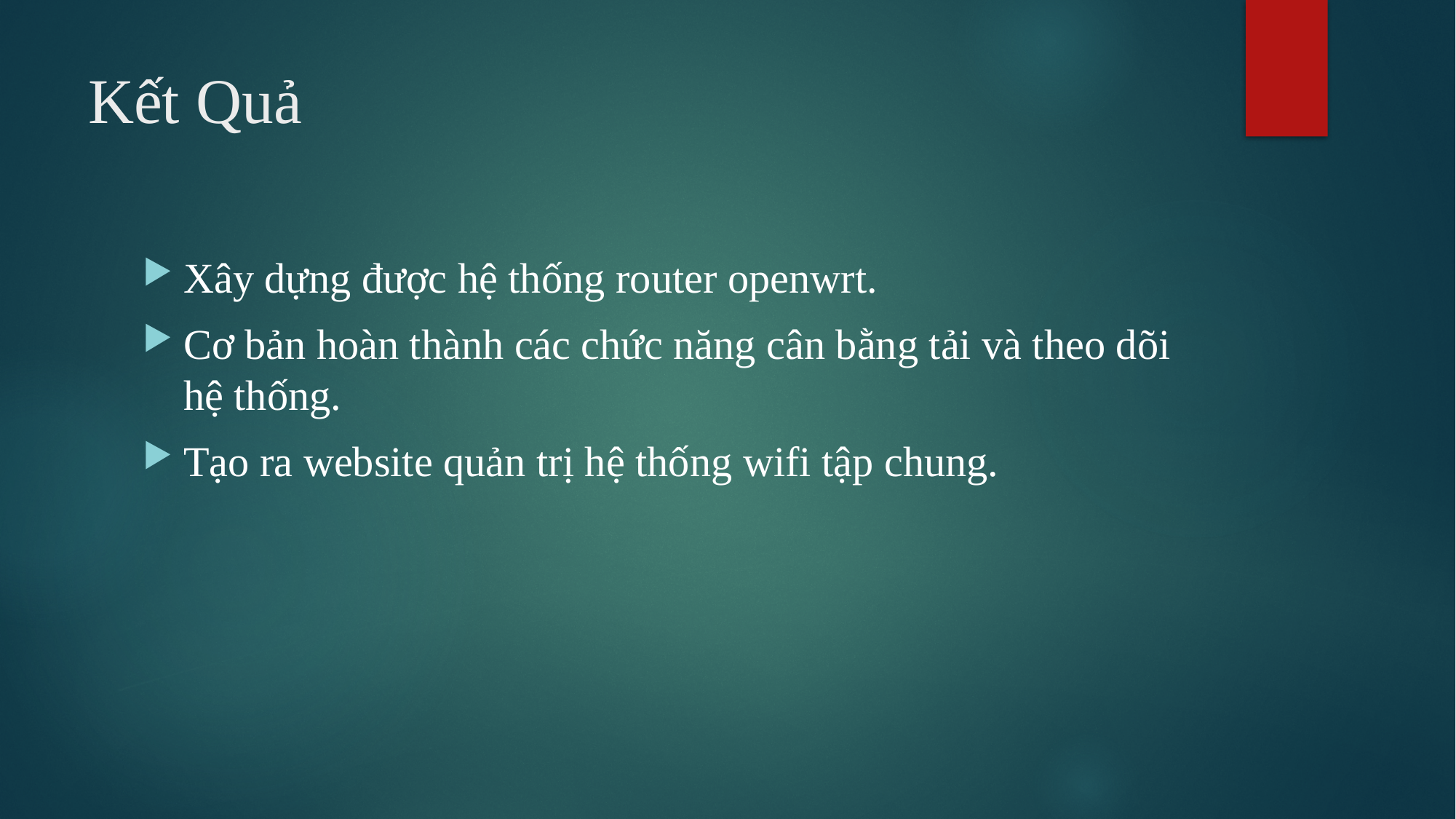

14
# Kết Quả
Xây dựng được hệ thống router openwrt.
Cơ bản hoàn thành các chức năng cân bằng tải và theo dõi hệ thống.
Tạo ra website quản trị hệ thống wifi tập chung.